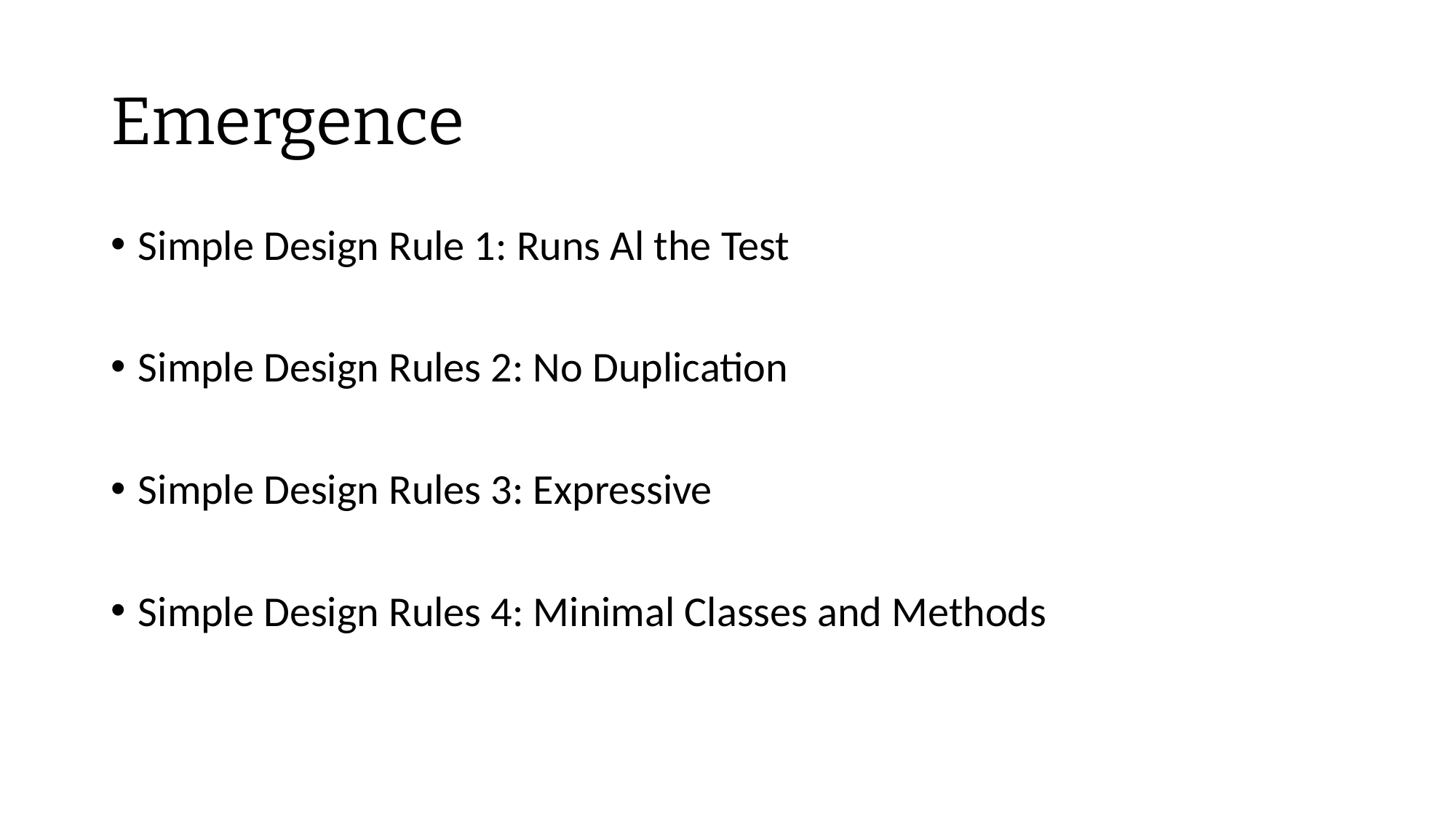

# Emergence
Simple Design Rule 1: Runs Al the Test

Simple Design Rules 2: No Duplication

Simple Design Rules 3: Expressive

Simple Design Rules 4: Minimal Classes and Methods